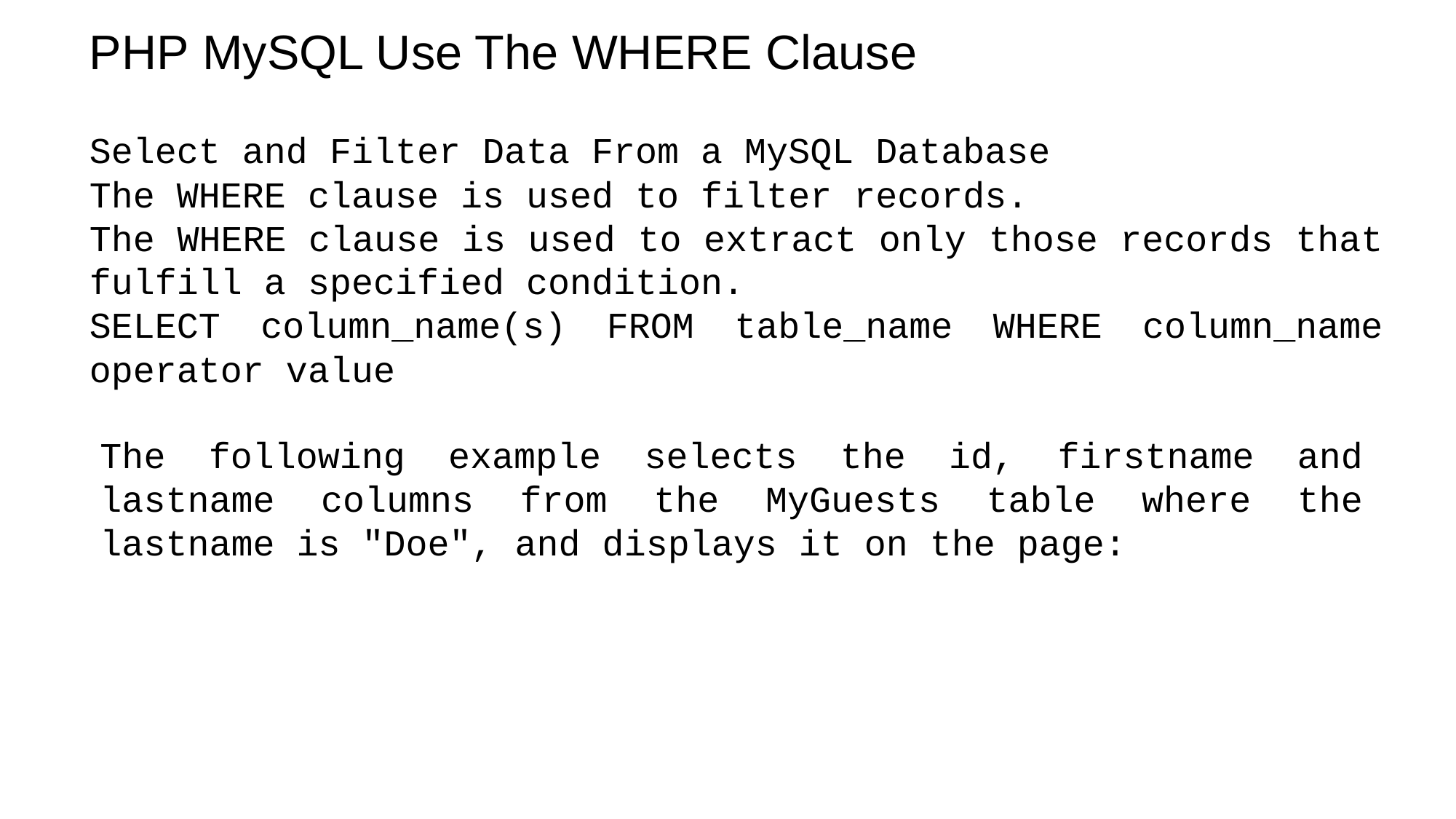

# PHP MySQL Use The WHERE Clause
Select and Filter Data From a MySQL Database
The WHERE clause is used to filter records.
The WHERE clause is used to extract only those records that fulfill a specified condition.
SELECT column_name(s) FROM table_name WHERE column_name operator value

The following example selects the id, firstname and lastname columns from the MyGuests table where the lastname is "Doe", and displays it on the page: